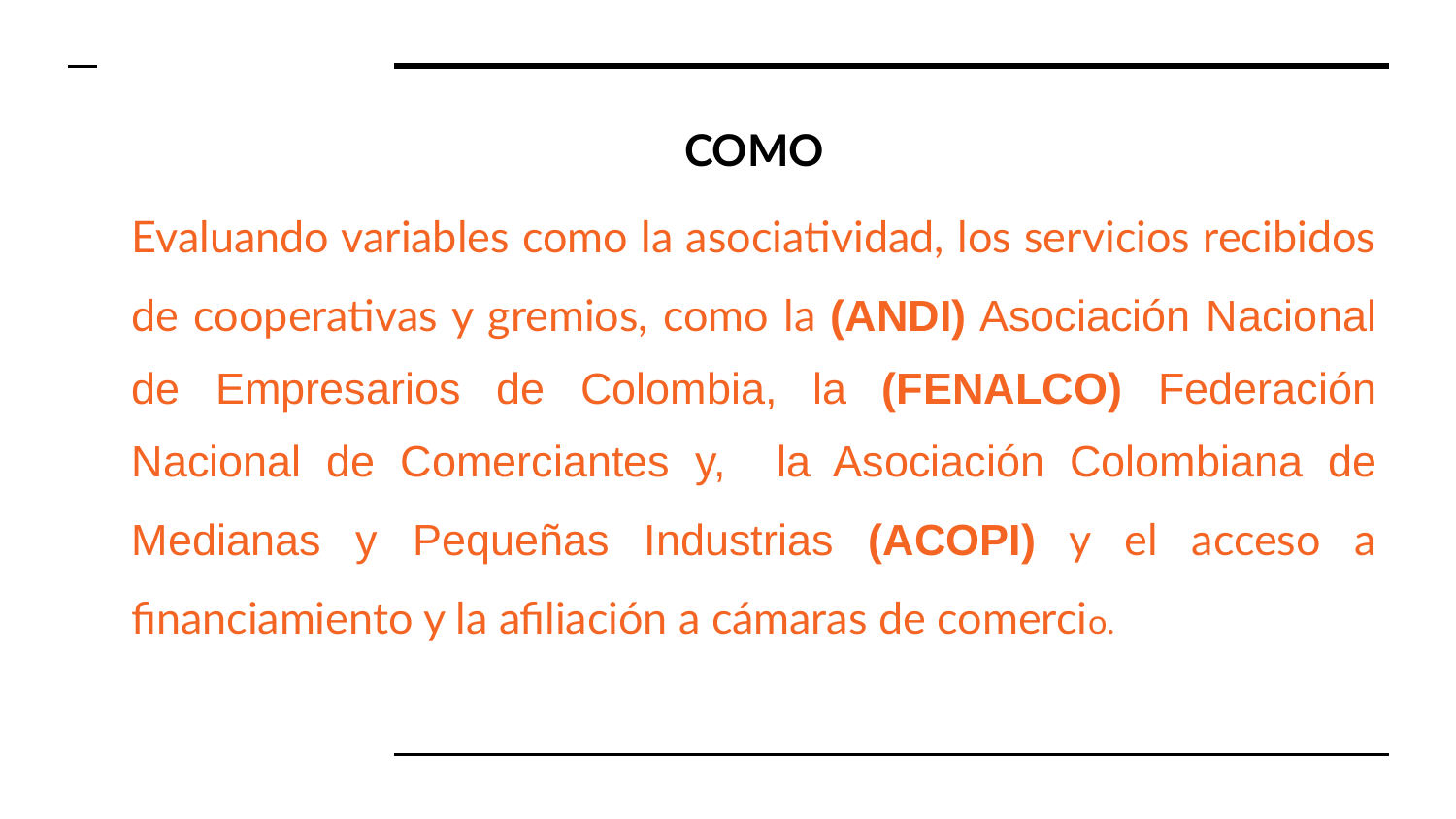

COMO
Evaluando variables como la asociatividad, los servicios recibidos de cooperativas y gremios, como la (ANDI) Asociación Nacional de Empresarios de Colombia, la (FENALCO) Federación Nacional de Comerciantes y,  la Asociación Colombiana de Medianas y Pequeñas Industrias (ACOPI) y el acceso a financiamiento y la afiliación a cámaras de comercio.